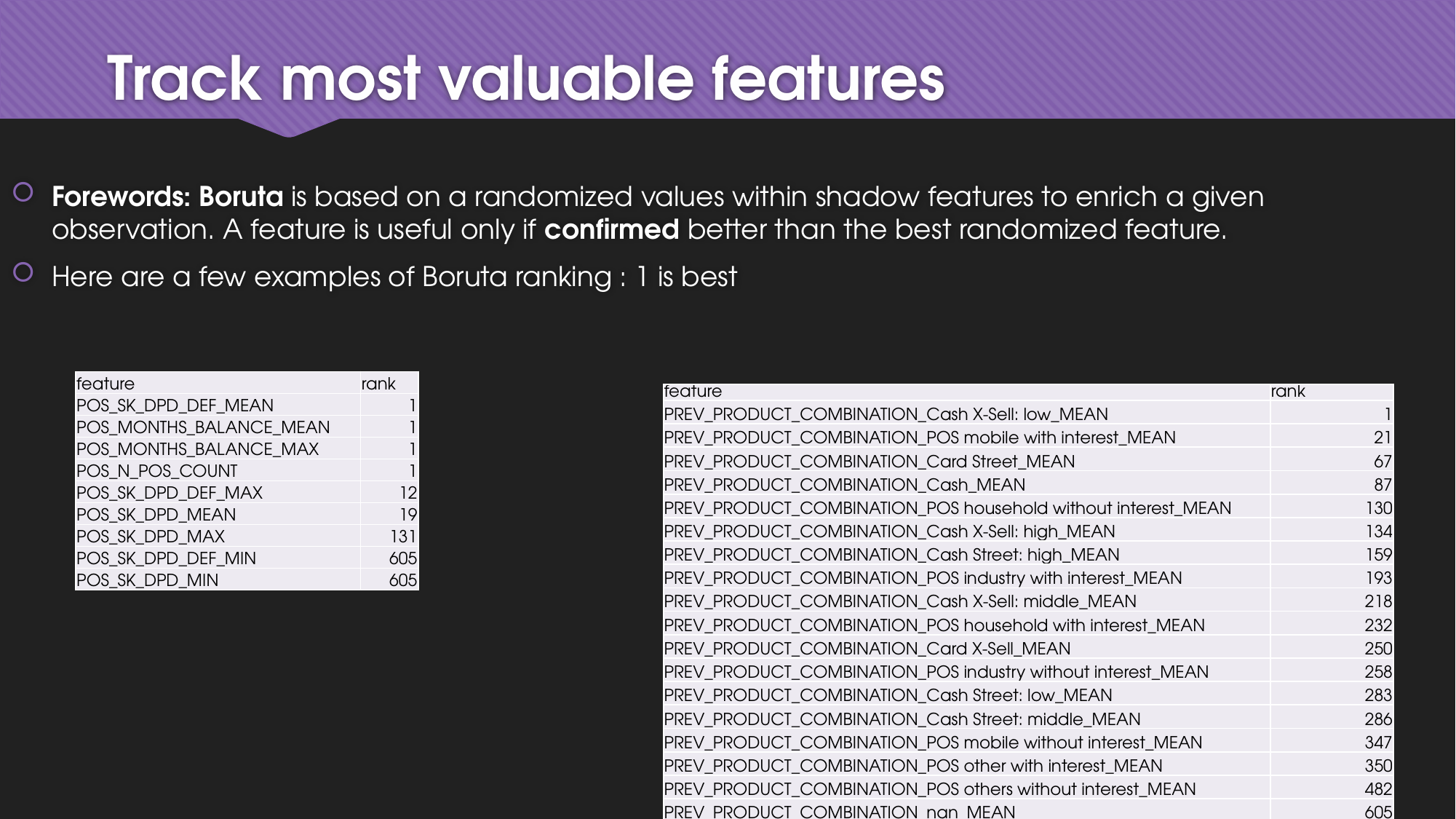

# Track most valuable features
Forewords: Boruta is based on a randomized values within shadow features to enrich a given observation. A feature is useful only if confirmed better than the best randomized feature.
Here are a few examples of Boruta ranking : 1 is best
| feature | rank |
| --- | --- |
| POS\_SK\_DPD\_DEF\_MEAN | 1 |
| POS\_MONTHS\_BALANCE\_MEAN | 1 |
| POS\_MONTHS\_BALANCE\_MAX | 1 |
| POS\_N\_POS\_COUNT | 1 |
| POS\_SK\_DPD\_DEF\_MAX | 12 |
| POS\_SK\_DPD\_MEAN | 19 |
| POS\_SK\_DPD\_MAX | 131 |
| POS\_SK\_DPD\_DEF\_MIN | 605 |
| POS\_SK\_DPD\_MIN | 605 |
| feature | rank |
| --- | --- |
| PREV\_PRODUCT\_COMBINATION\_Cash X-Sell: low\_MEAN | 1 |
| PREV\_PRODUCT\_COMBINATION\_POS mobile with interest\_MEAN | 21 |
| PREV\_PRODUCT\_COMBINATION\_Card Street\_MEAN | 67 |
| PREV\_PRODUCT\_COMBINATION\_Cash\_MEAN | 87 |
| PREV\_PRODUCT\_COMBINATION\_POS household without interest\_MEAN | 130 |
| PREV\_PRODUCT\_COMBINATION\_Cash X-Sell: high\_MEAN | 134 |
| PREV\_PRODUCT\_COMBINATION\_Cash Street: high\_MEAN | 159 |
| PREV\_PRODUCT\_COMBINATION\_POS industry with interest\_MEAN | 193 |
| PREV\_PRODUCT\_COMBINATION\_Cash X-Sell: middle\_MEAN | 218 |
| PREV\_PRODUCT\_COMBINATION\_POS household with interest\_MEAN | 232 |
| PREV\_PRODUCT\_COMBINATION\_Card X-Sell\_MEAN | 250 |
| PREV\_PRODUCT\_COMBINATION\_POS industry without interest\_MEAN | 258 |
| PREV\_PRODUCT\_COMBINATION\_Cash Street: low\_MEAN | 283 |
| PREV\_PRODUCT\_COMBINATION\_Cash Street: middle\_MEAN | 286 |
| PREV\_PRODUCT\_COMBINATION\_POS mobile without interest\_MEAN | 347 |
| PREV\_PRODUCT\_COMBINATION\_POS other with interest\_MEAN | 350 |
| PREV\_PRODUCT\_COMBINATION\_POS others without interest\_MEAN | 482 |
| PREV\_PRODUCT\_COMBINATION\_nan\_MEAN | 605 |
10